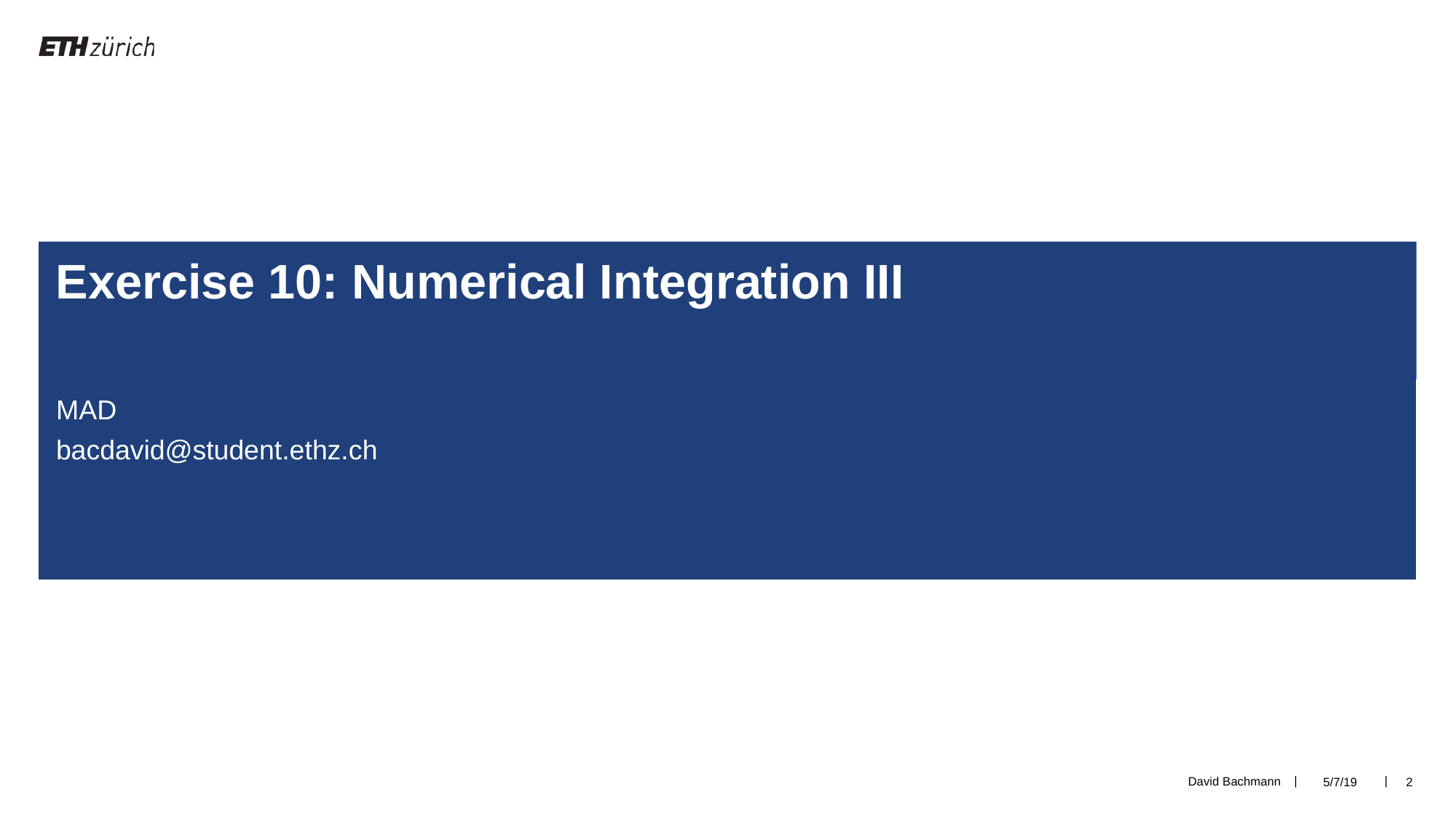

Exercise 10: Numerical Integration III
MAD
bacdavid@student.ethz.ch

David Bachmann
5/7/19
2